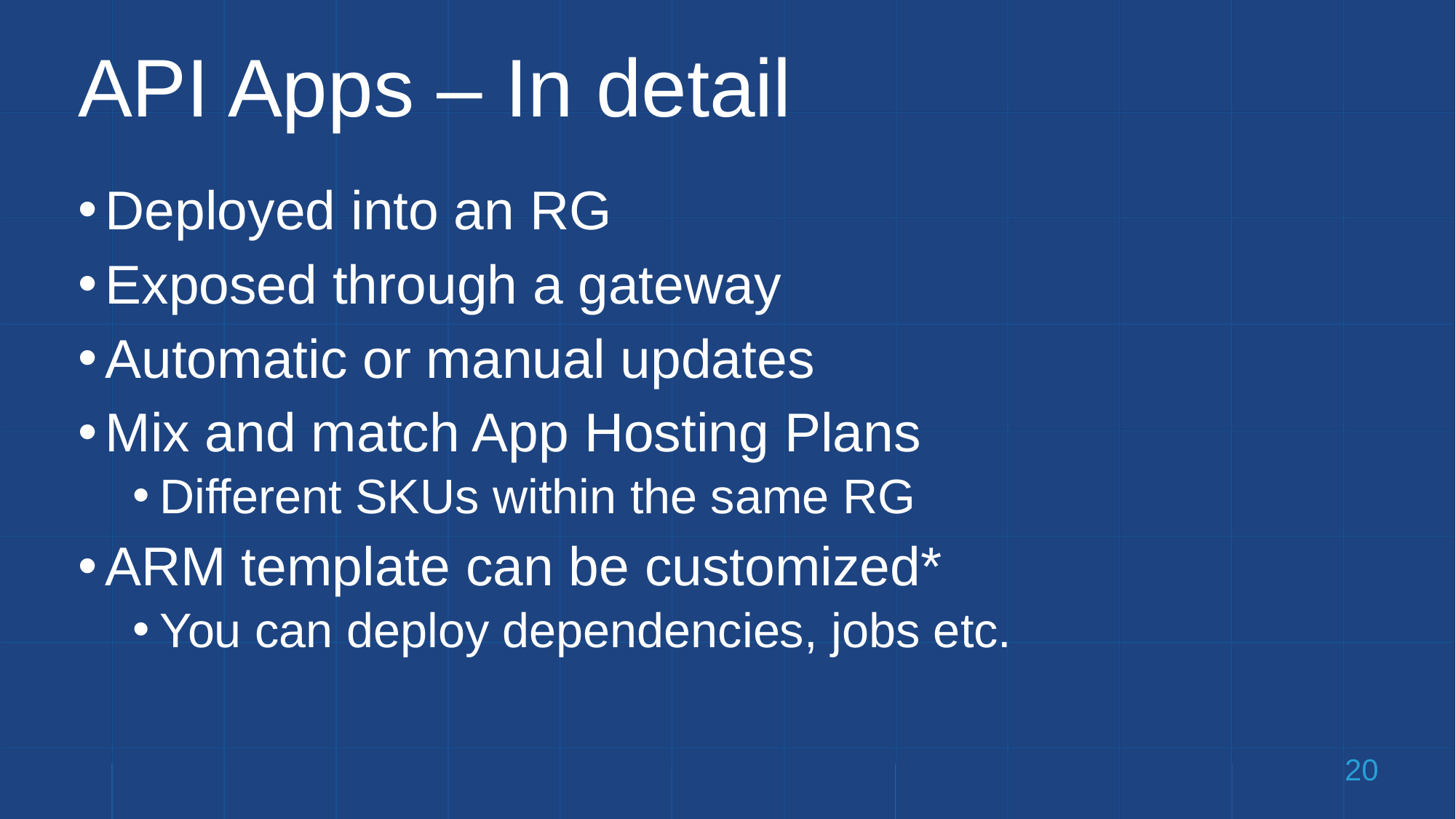

# API Apps – In detail
Deployed into an RG
Exposed through a gateway
Automatic or manual updates
Mix and match App Hosting Plans
Different SKUs within the same RG
ARM template can be customized*
You can deploy dependencies, jobs etc.
20